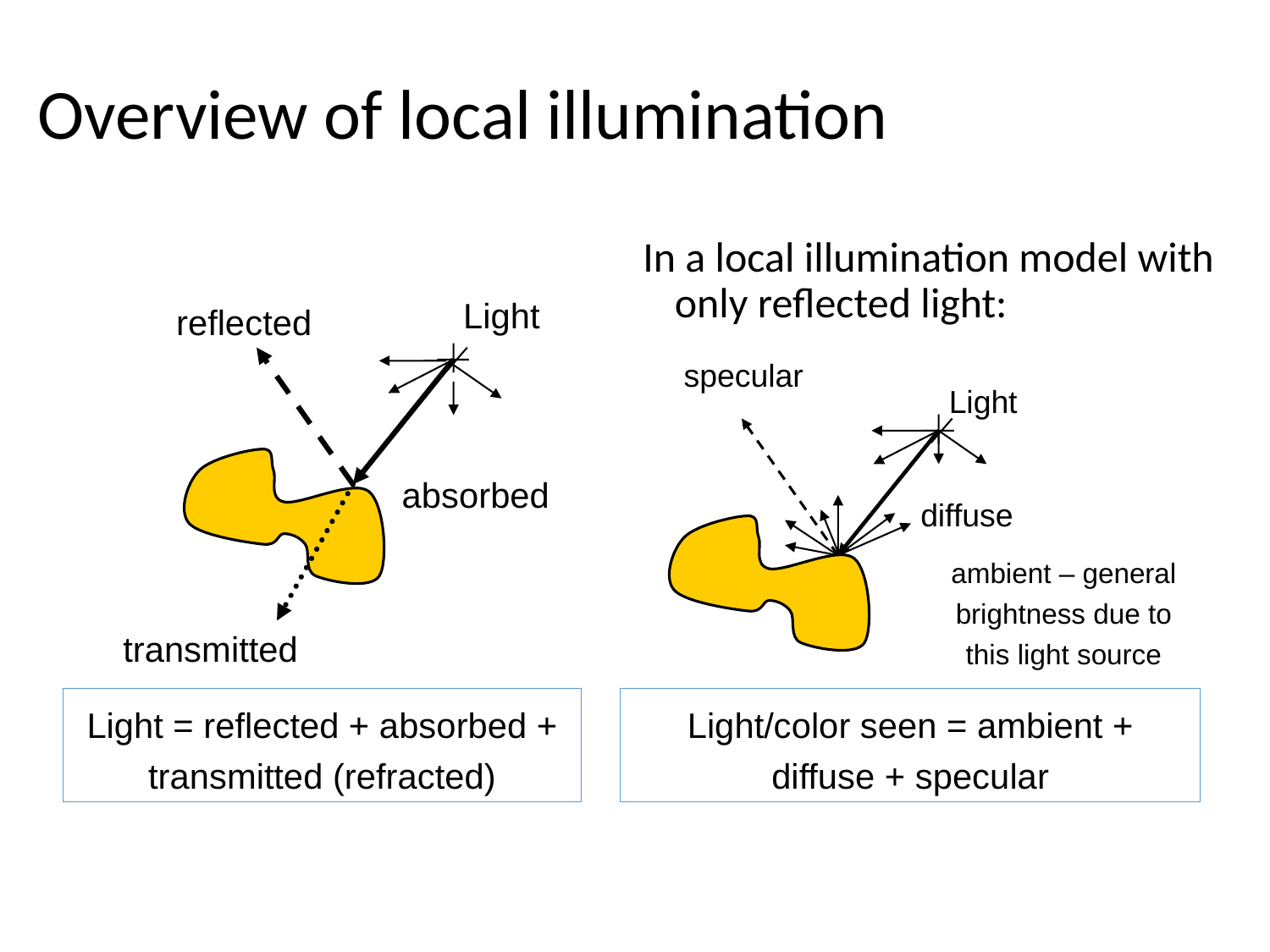

# Overview of local illumination
In a local illumination model with only reflected light:
Light
reflected

absorbed

transmitted
Light = reflected + absorbed + transmitted (refracted)
specular
Light

diffuse

ambient – general brightness due to this light source

Light/color seen = ambient + diffuse + specular